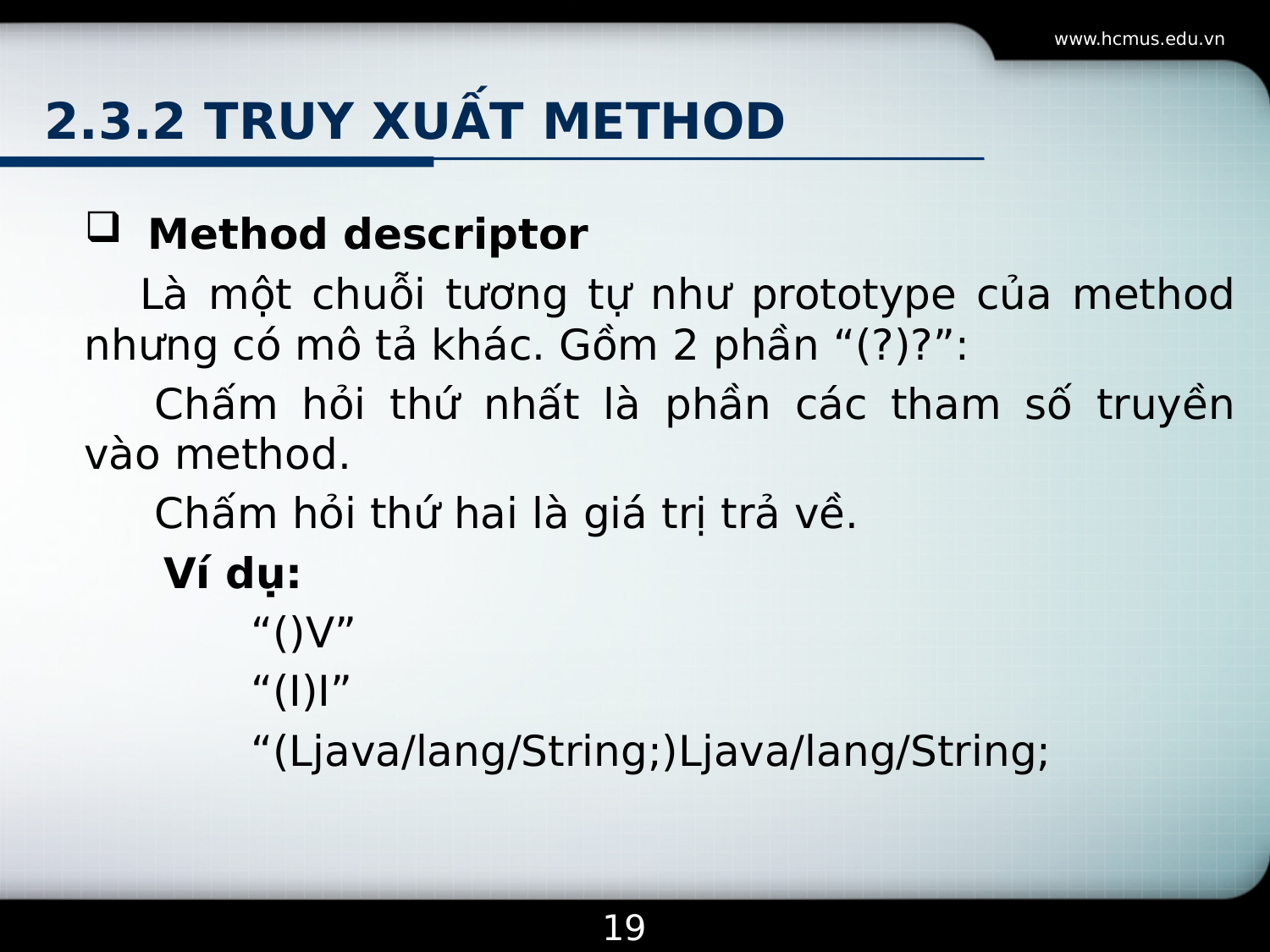

www.hcmus.edu.vn
# 2.3.2 truy xuất method
Method descriptor
Là một chuỗi tương tự như prototype của method nhưng có mô tả khác. Gồm 2 phần “(?)?”:
Chấm hỏi thứ nhất là phần các tham số truyền vào method.
Chấm hỏi thứ hai là giá trị trả về.
Ví dụ:
“()V”
“(I)I”
“(Ljava/lang/String;)Ljava/lang/String;

19